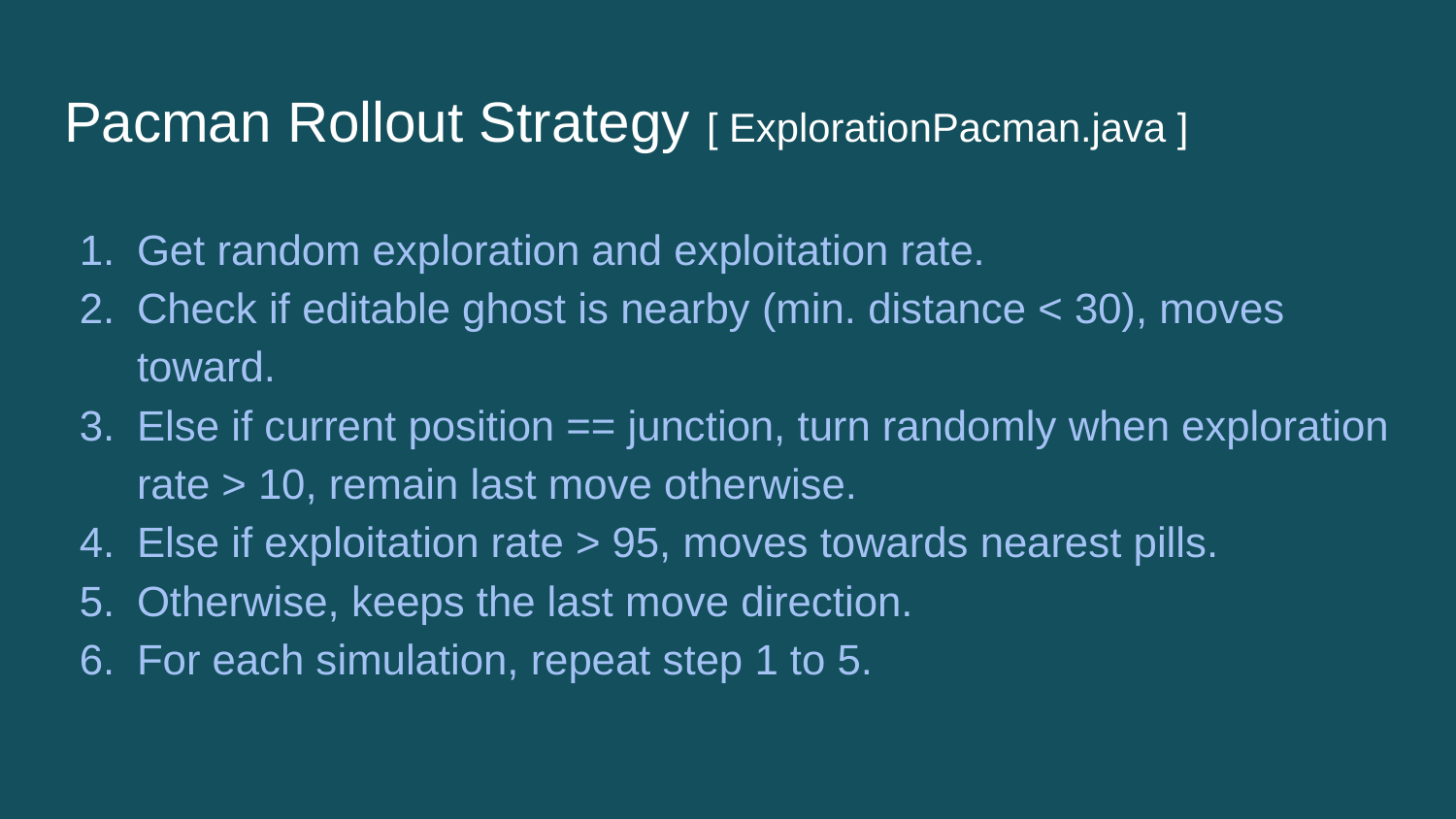

# Pacman Rollout Strategy [ ExplorationPacman.java ]
Get random exploration and exploitation rate.
Check if editable ghost is nearby (min. distance < 30), moves toward.
Else if current position == junction, turn randomly when exploration rate > 10, remain last move otherwise.
Else if exploitation rate > 95, moves towards nearest pills.
Otherwise, keeps the last move direction.
For each simulation, repeat step 1 to 5.